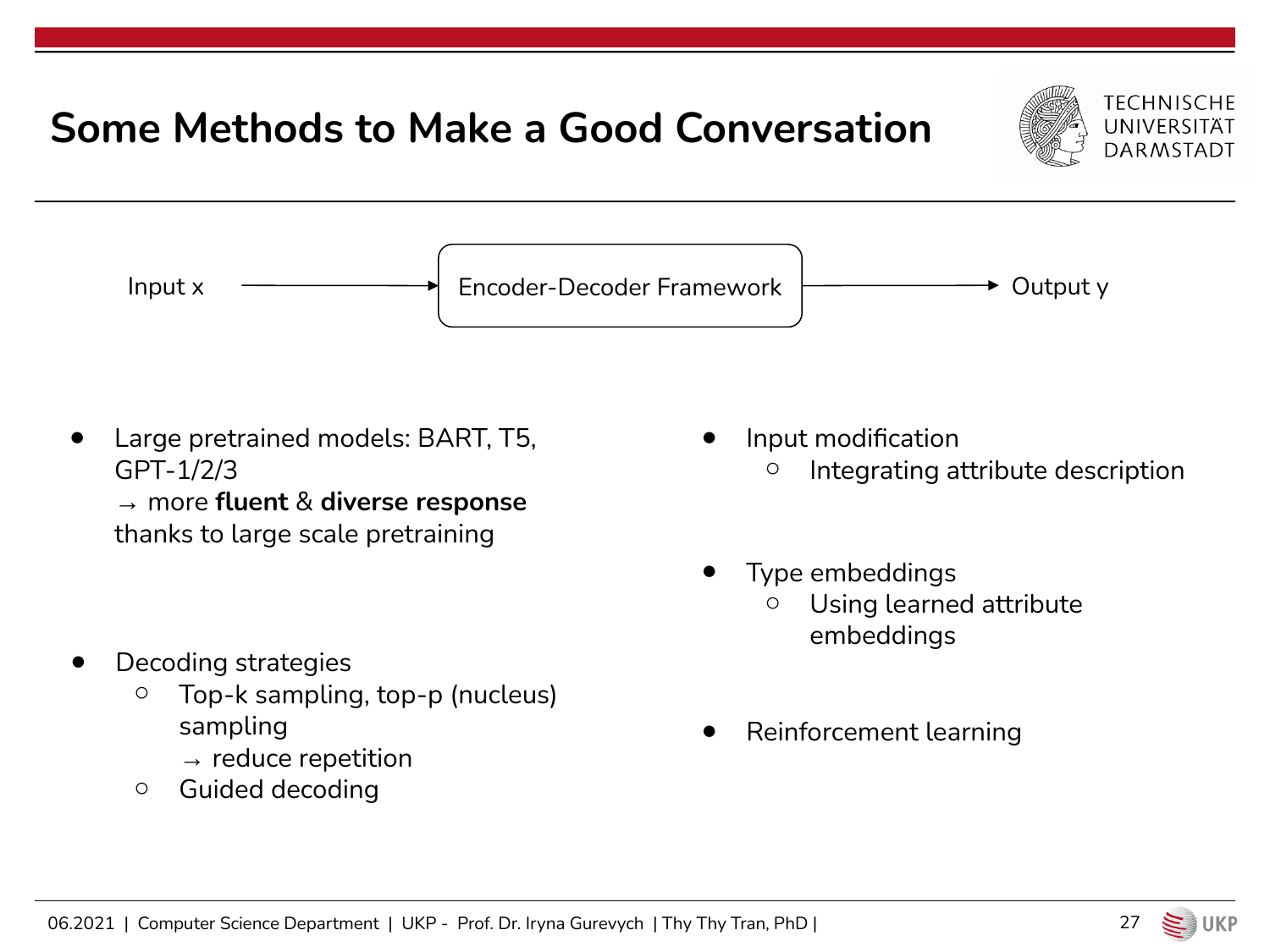

# Some Methods to Make a Good Conversation
Encoder-Decoder Framework
Input x
Output y
Large pretrained models: BART, T5, GPT-1/2/3
→ more fluent & diverse response thanks to large scale pretraining
Input modification
Integrating attribute description
Type embeddings
Using learned attribute embeddings
Decoding strategies
Top-k sampling, top-p (nucleus) sampling
→ reduce repetition
Guided decoding
Reinforcement learning